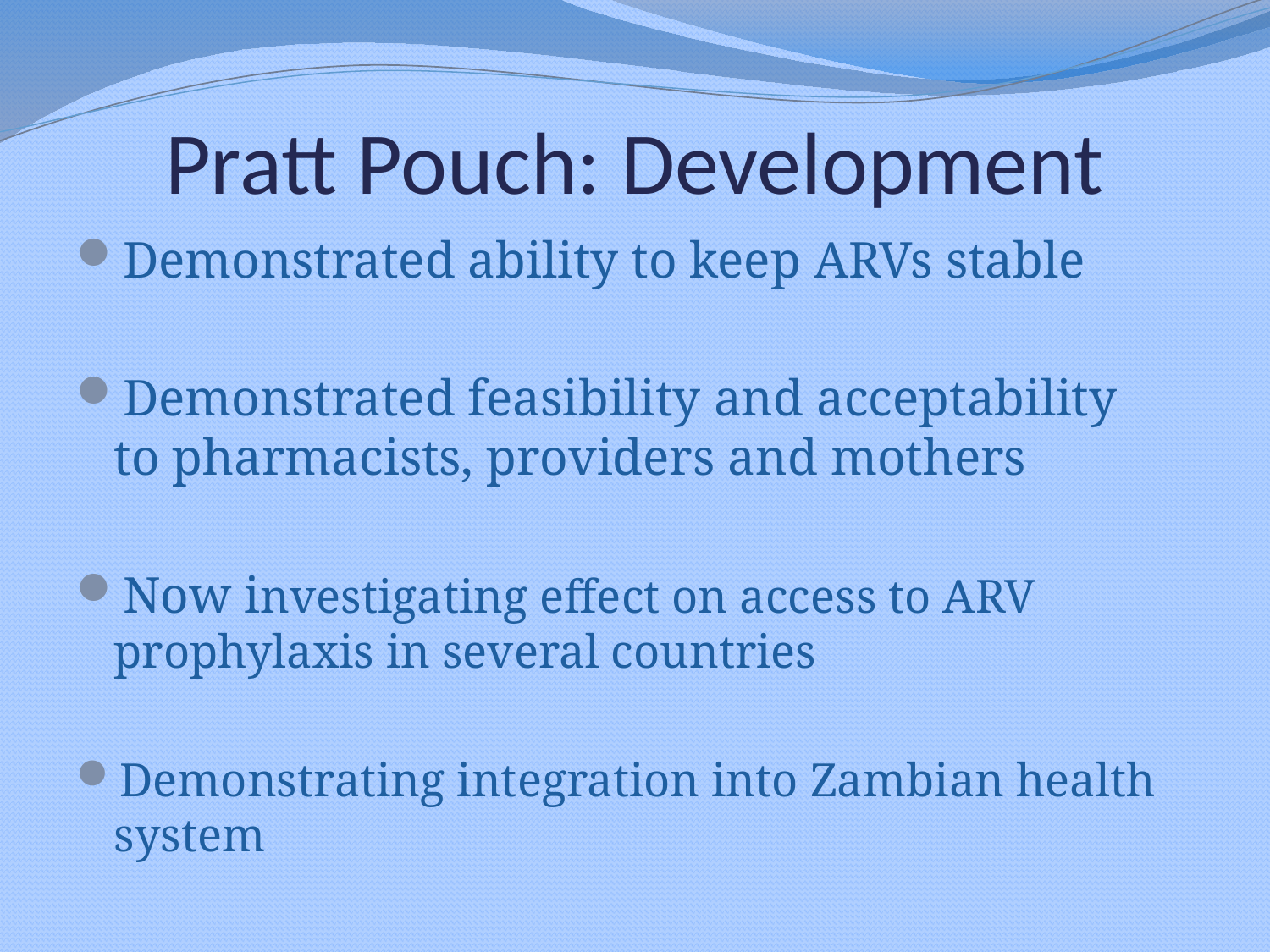

# Pratt Pouch: Development
Demonstrated ability to keep ARVs stable

Demonstrated feasibility and acceptability
to pharmacists, providers and mothers

Now investigating effect on access to ARV prophylaxis in several countries

Demonstrating integration into Zambian health system